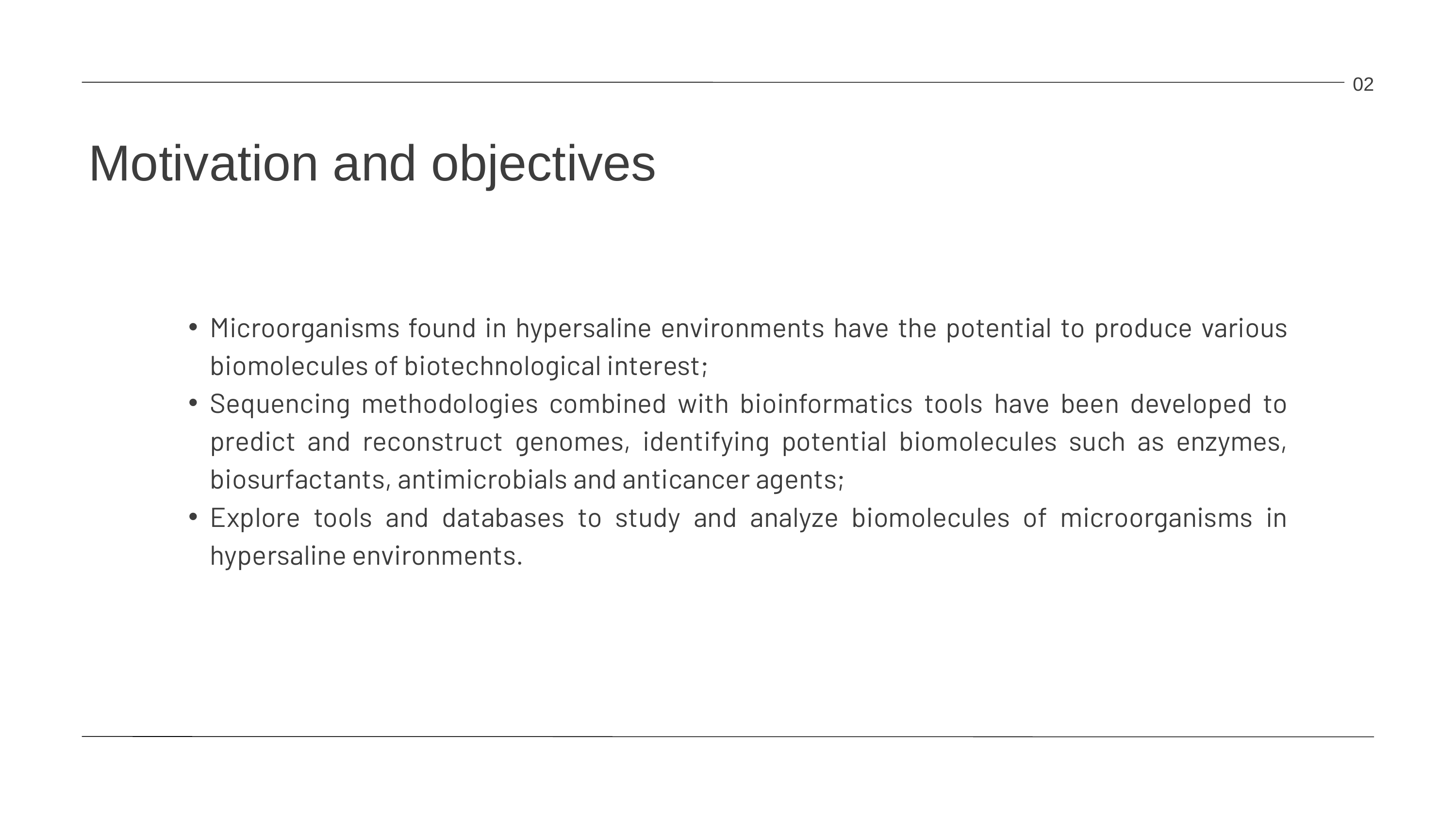

02

Motivation and objectives
Microorganisms found in hypersaline environments have the potential to produce various biomolecules of biotechnological interest;
Sequencing methodologies combined with bioinformatics tools have been developed to predict and reconstruct genomes, identifying potential biomolecules such as enzymes, biosurfactants, antimicrobials and anticancer agents;
Explore tools and databases to study and analyze biomolecules of microorganisms in hypersaline environments.